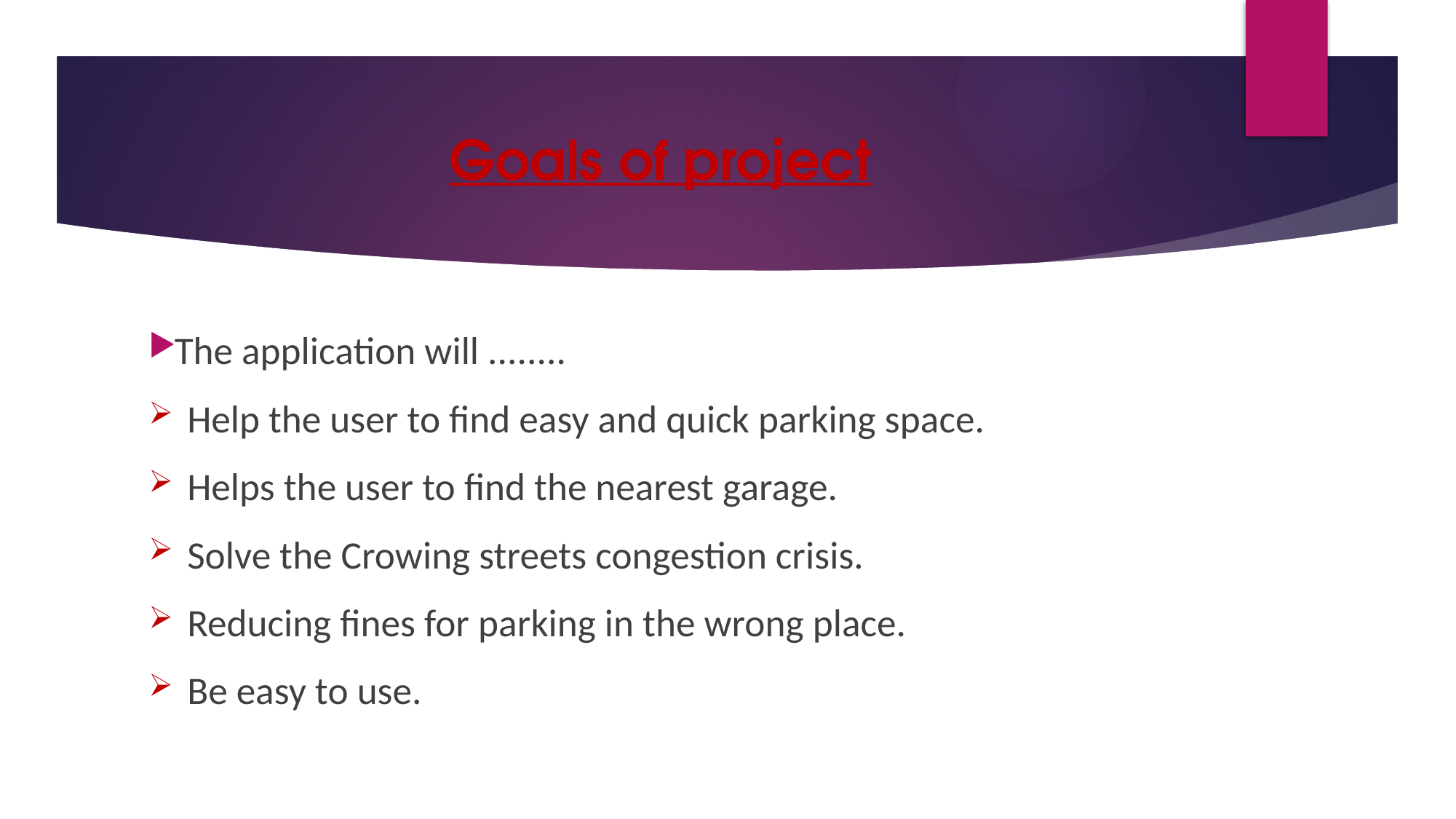

# Goals of project
The application will ........
Help the user to find easy and quick parking space.
Helps the user to find the nearest garage.
Solve the Crowing streets congestion crisis.
Reducing fines for parking in the wrong place.
Be easy to use.